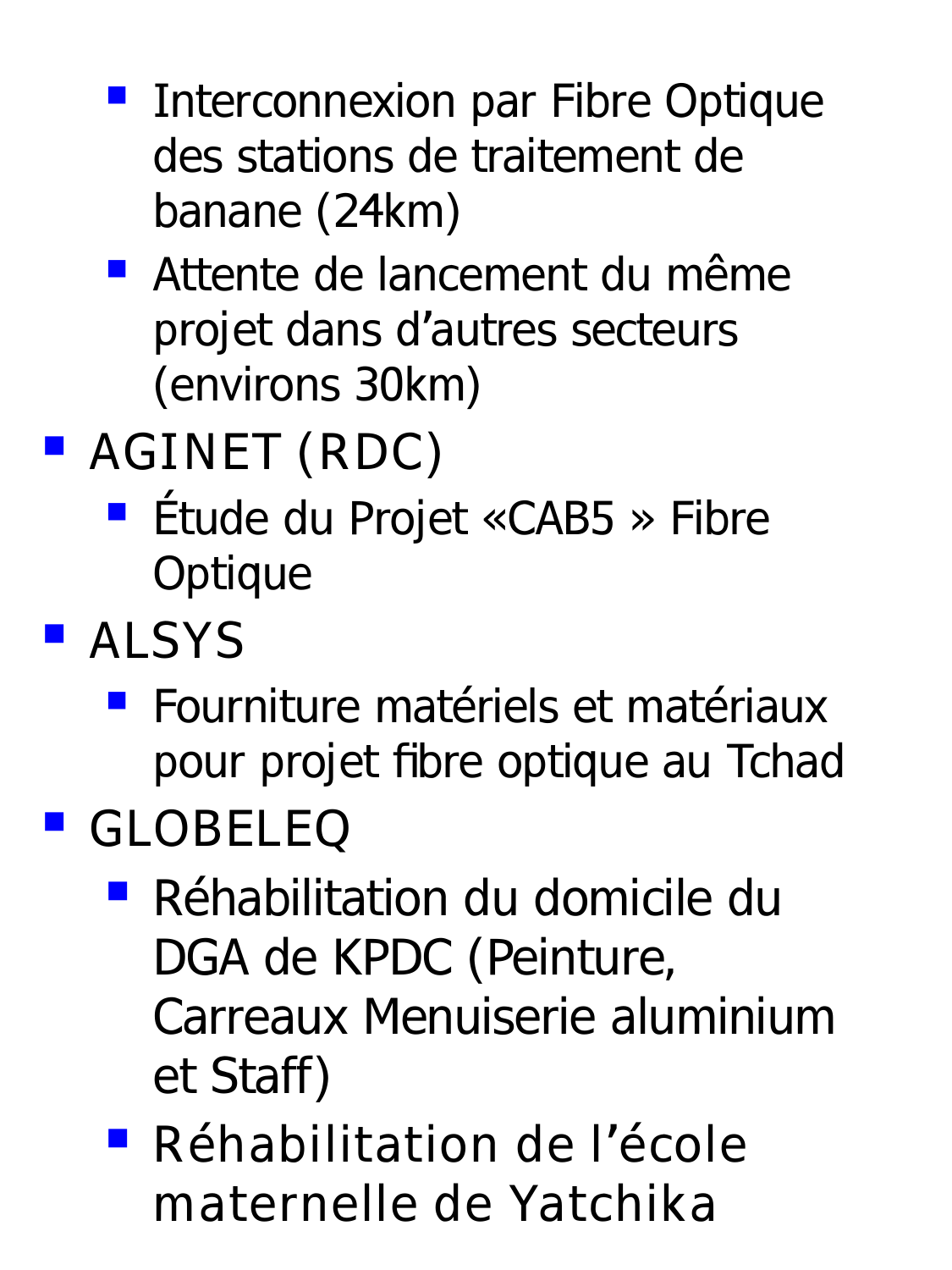

Interconnexion par Fibre Optique des stations de traitement de banane (24km)
Attente de lancement du même projet dans d’autres secteurs (environs 30km)
AGINET (RDC)
Étude du Projet «CAB5 » Fibre Optique
ALSYS
Fourniture matériels et matériaux pour projet fibre optique au Tchad
GLOBELEQ
Réhabilitation du domicile du DGA de KPDC (Peinture, Carreaux Menuiserie aluminium et Staff)
Réhabilitation de l’école maternelle de Yatchika